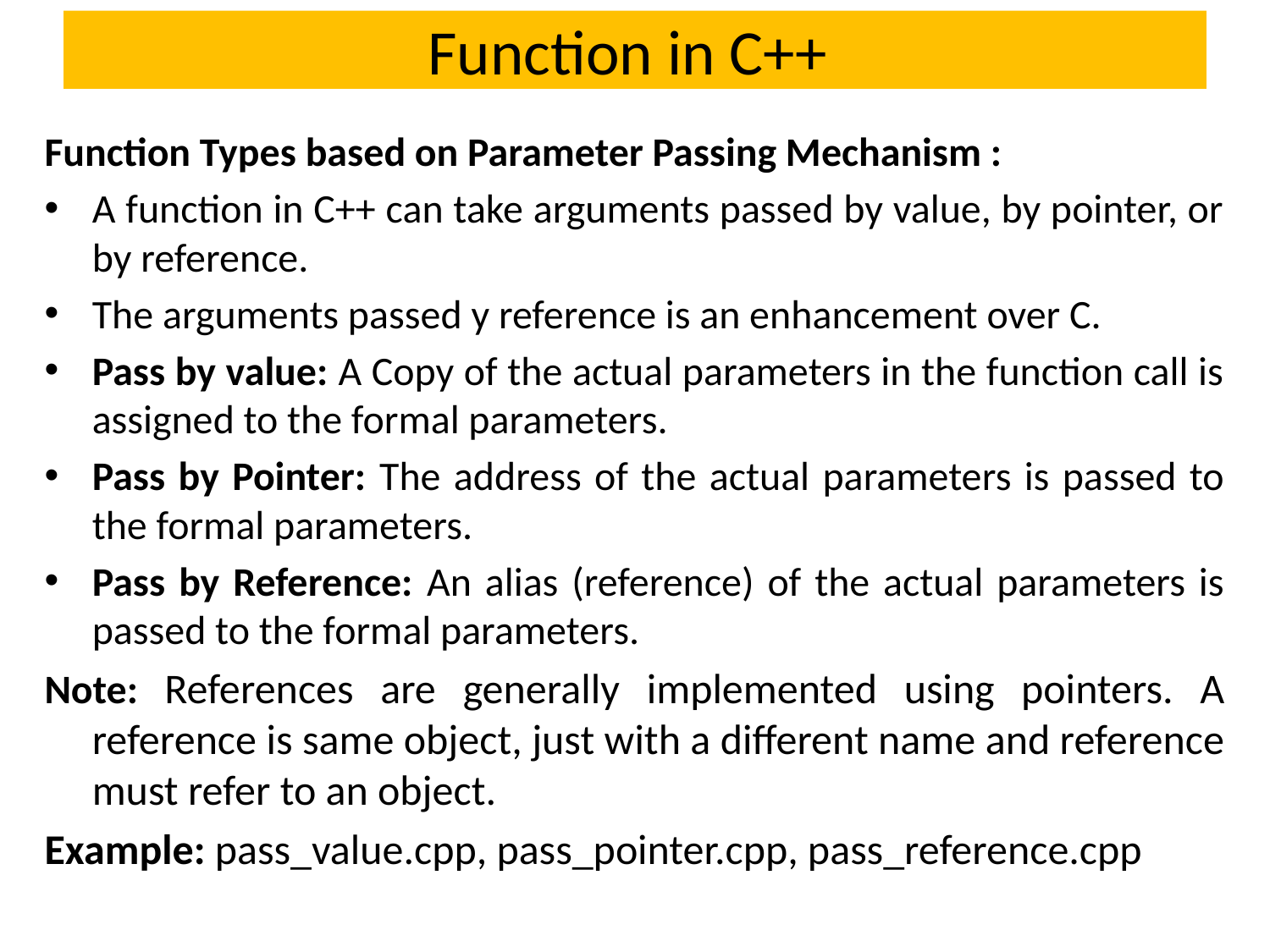

# Function in C++
Function Types based on Parameter Passing Mechanism :
A function in C++ can take arguments passed by value, by pointer, or by reference.
The arguments passed y reference is an enhancement over C.
Pass by value: A Copy of the actual parameters in the function call is assigned to the formal parameters.
Pass by Pointer: The address of the actual parameters is passed to the formal parameters.
Pass by Reference: An alias (reference) of the actual parameters is passed to the formal parameters.
Note: References are generally implemented using pointers. A reference is same object, just with a different name and reference must refer to an object.
Example: pass_value.cpp, pass_pointer.cpp, pass_reference.cpp